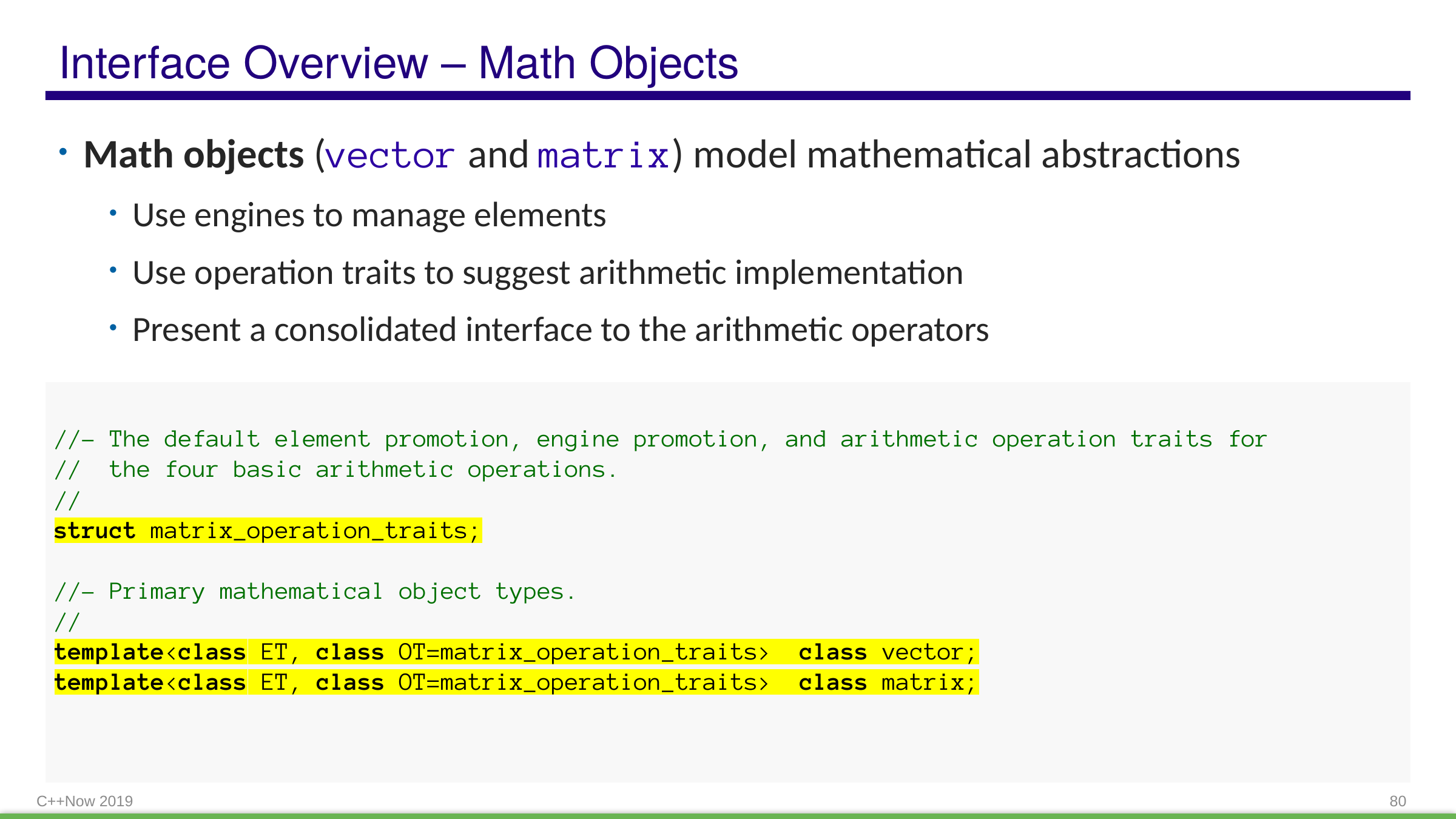

# Interface Overview – Math Objects
Math objects (vector and matrix) model mathematical abstractions
Use engines to manage elements
Use operation traits to suggest arithmetic implementation
Present a consolidated interface to the arithmetic operators

//- The default element promotion, engine promotion, and arithmetic operation traits for
//  the four basic arithmetic operations.
//
struct matrix_operation_traits;

//- Primary mathematical object types.
//
template<class ET, class OT=matrix_operation_traits>  class vector;
template<class ET, class OT=matrix_operation_traits>  class matrix;

C++Now 2019
80